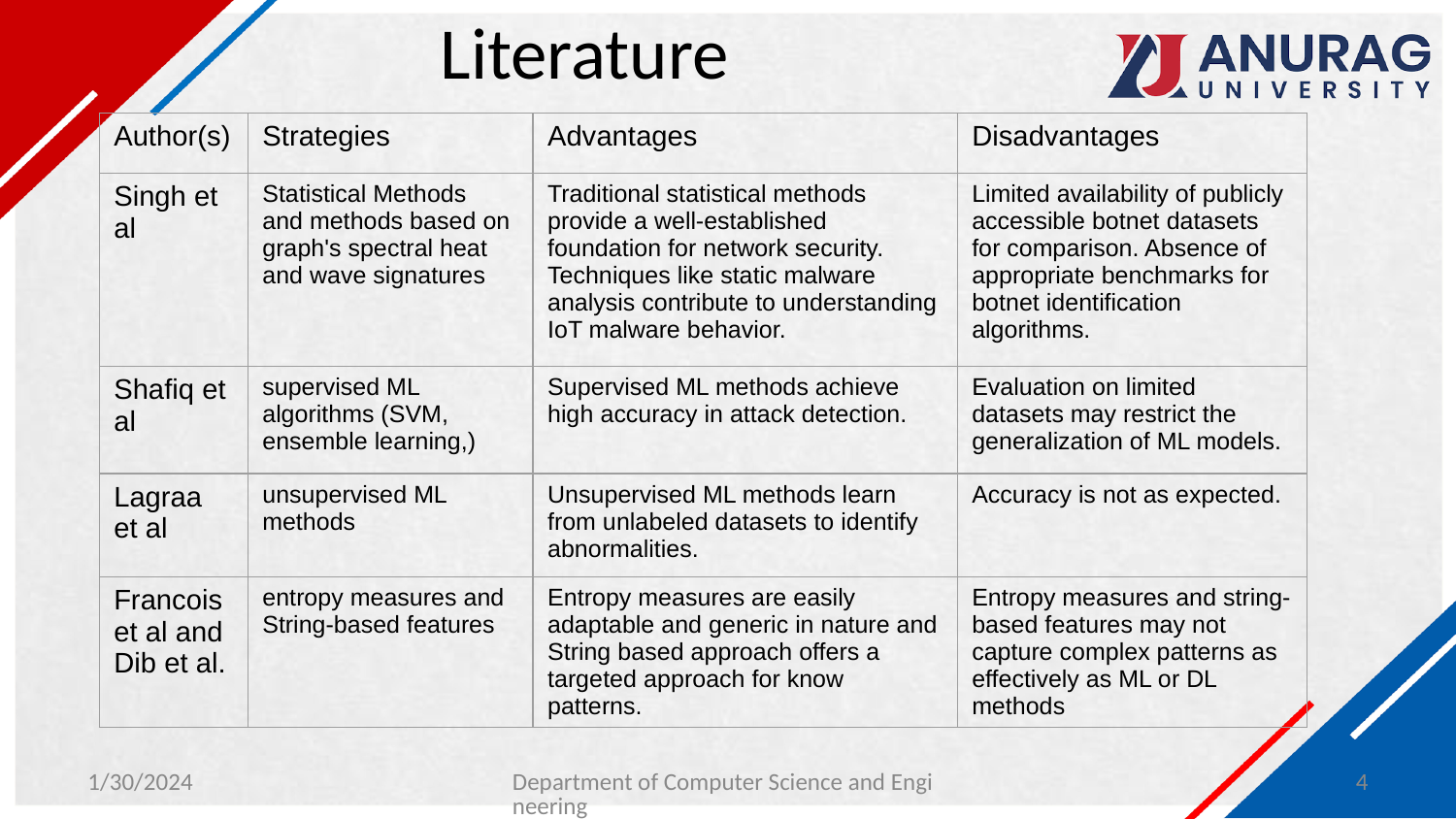

# Literature
| Author(s) | Strategies | Advantages | Disadvantages |
| --- | --- | --- | --- |
| Singh et al | Statistical Methods and methods based on graph's spectral heat and wave signatures | Traditional statistical methods provide a well-established foundation for network security. Techniques like static malware analysis contribute to understanding IoT malware behavior. | Limited availability of publicly accessible botnet datasets for comparison. Absence of appropriate benchmarks for botnet identification algorithms. |
| Shafiq et al | supervised ML algorithms (SVM, ensemble learning,) | Supervised ML methods achieve high accuracy in attack detection. | Evaluation on limited datasets may restrict the generalization of ML models. |
| Lagraa et al | unsupervised ML methods | Unsupervised ML methods learn from unlabeled datasets to identify abnormalities. | Accuracy is not as expected. |
| Francois et al and Dib et al. | entropy measures and String-based features | Entropy measures are easily adaptable and generic in nature and String based approach offers a targeted approach for know patterns. | Entropy measures and string-based features may not capture complex patterns as effectively as ML or DL methods |

1/30/2024
Department of Computer Science and Engineering
4